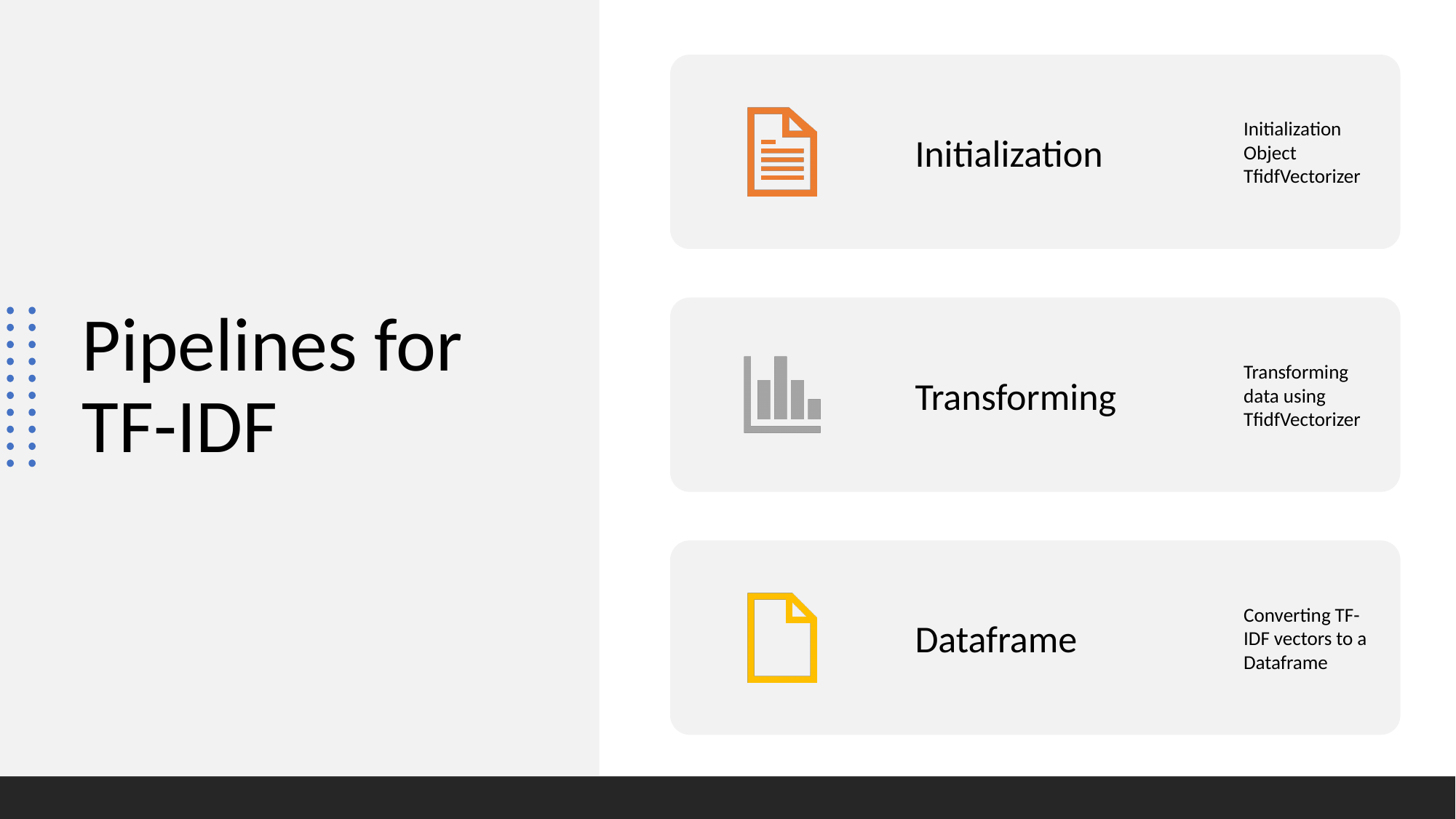

Initialization
Initialization Object TfidfVectorizer
Transforming
Transforming data using TfidfVectorizer
Dataframe
Converting TF-IDF vectors to a Dataframe
# Pipelines for TF-IDF